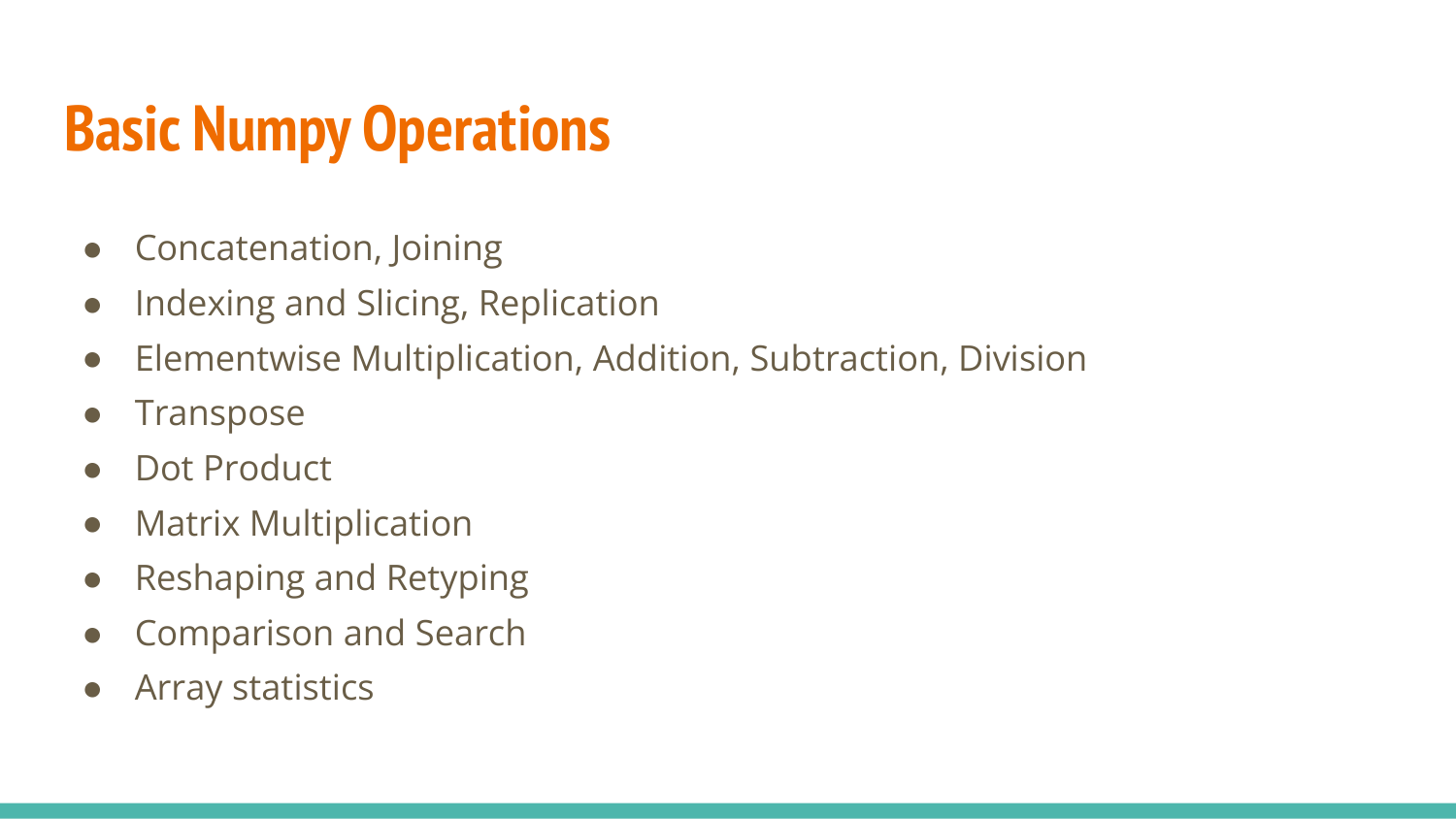

# Basic Numpy Operations
Concatenation, Joining
Indexing and Slicing, Replication
Elementwise Multiplication, Addition, Subtraction, Division
Transpose
Dot Product
Matrix Multiplication
Reshaping and Retyping
Comparison and Search
Array statistics